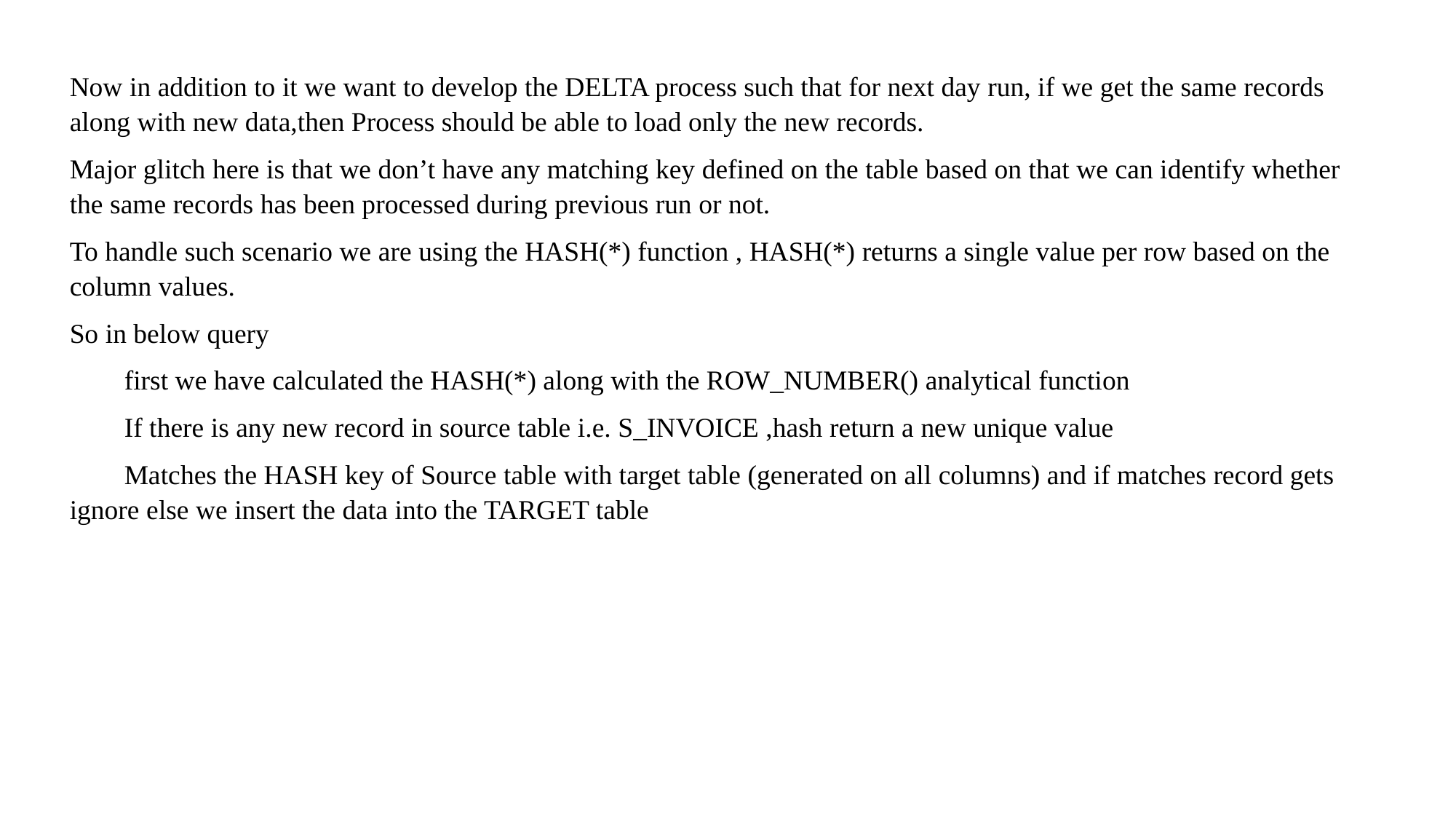

Now in addition to it we want to develop the DELTA process such that for next day run, if we get the same records along with new data,then Process should be able to load only the new records.
Major glitch here is that we don’t have any matching key defined on the table based on that we can identify whether the same records has been processed during previous run or not.
To handle such scenario we are using the HASH(*) function , HASH(*) returns a single value per row based on the column values.
So in below query
first we have calculated the HASH(*) along with the ROW_NUMBER() analytical function
If there is any new record in source table i.e. S_INVOICE ,hash return a new unique value
Matches the HASH key of Source table with target table (generated on all columns) and if matches record gets ignore else we insert the data into the TARGET table